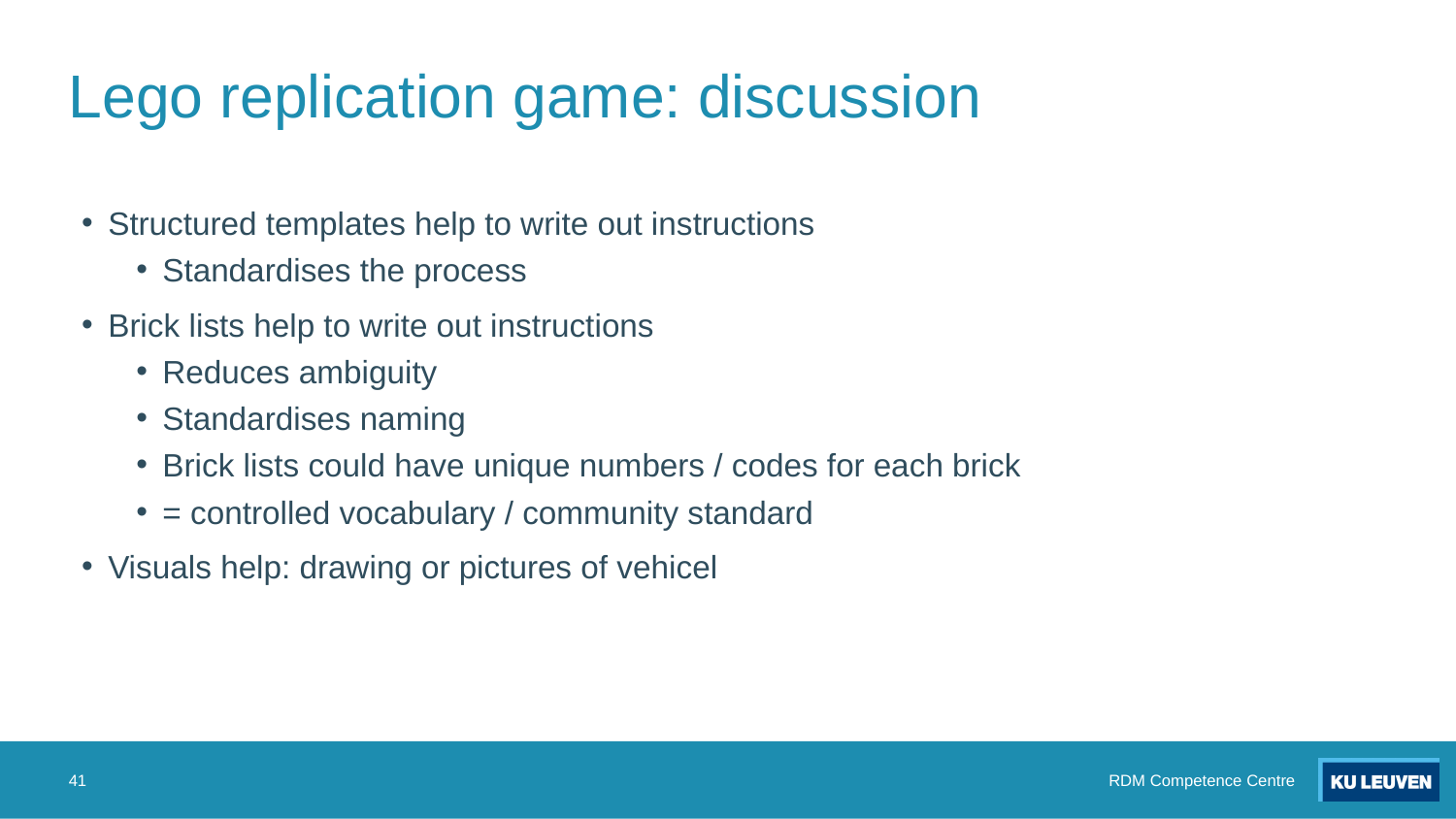

# Lego replication game: discussion
Structured templates help to write out instructions
Standardises the process
Brick lists help to write out instructions
Reduces ambiguity
Standardises naming
Brick lists could have unique numbers / codes for each brick
= controlled vocabulary / community standard
Visuals help: drawing or pictures of vehicel

41
RDM Competence Centre